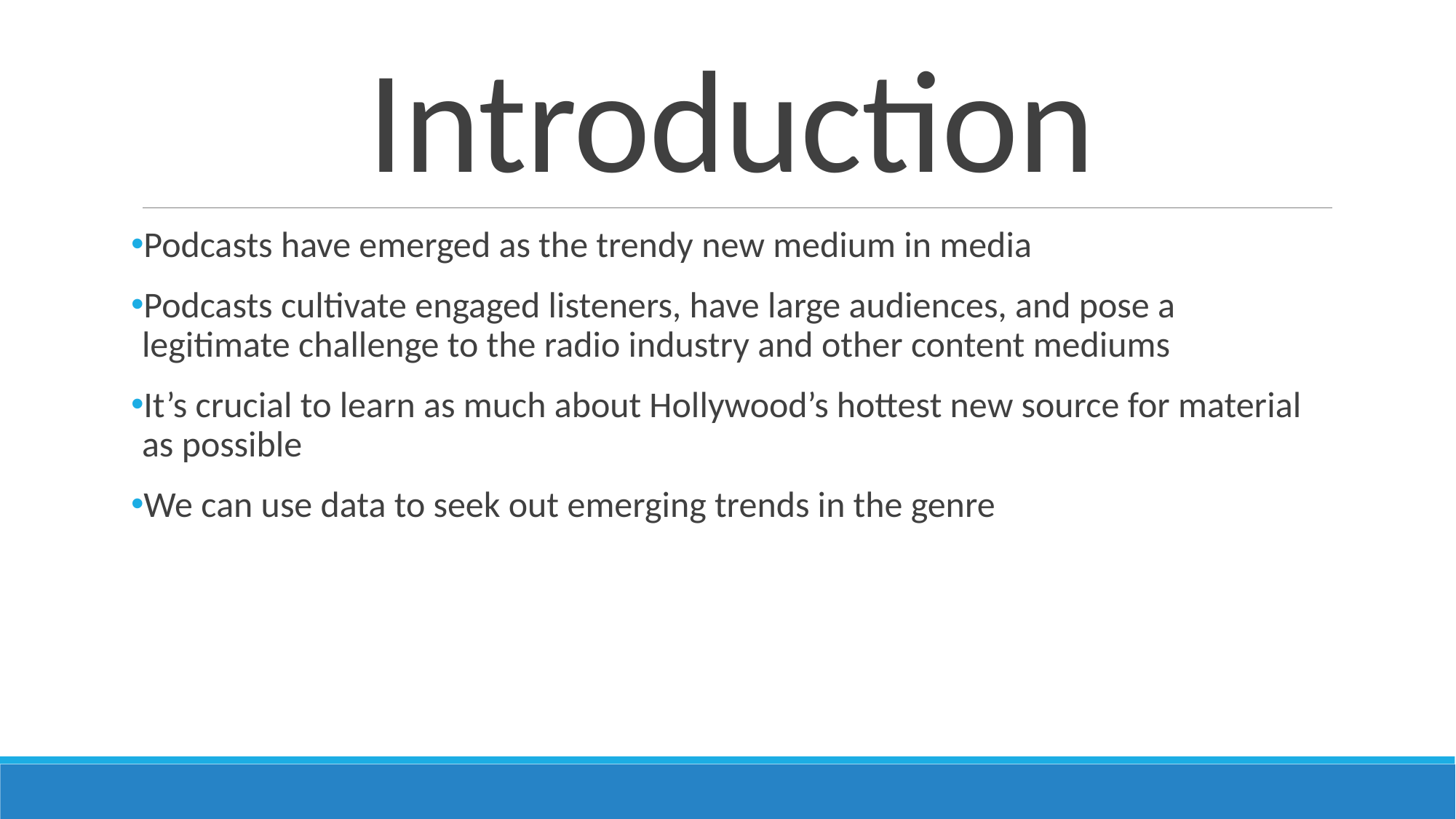

# Introduction
Podcasts have emerged as the trendy new medium in media
Podcasts cultivate engaged listeners, have large audiences, and pose a legitimate challenge to the radio industry and other content mediums
It’s crucial to learn as much about Hollywood’s hottest new source for material as possible
We can use data to seek out emerging trends in the genre